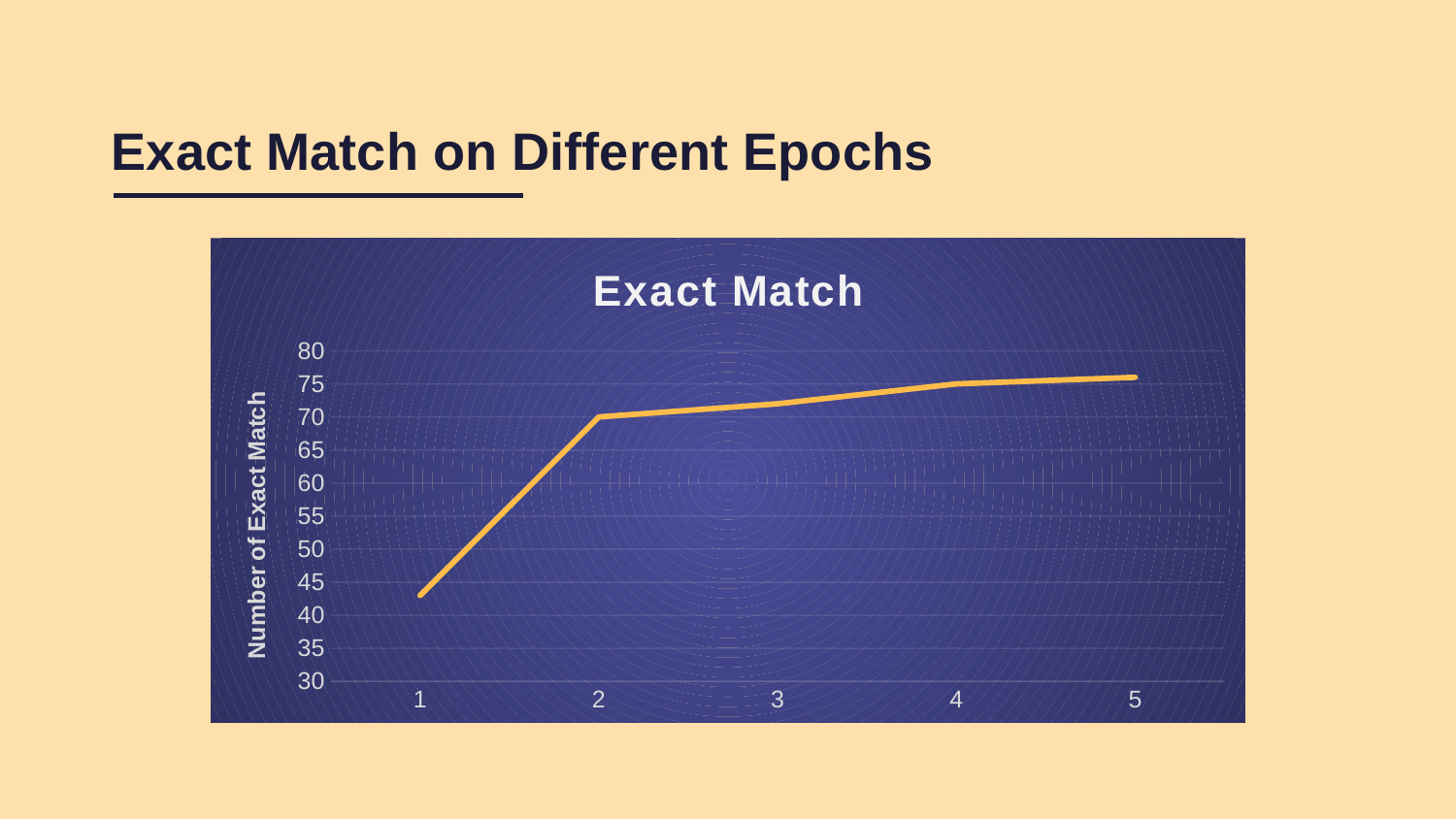

# Exact Match on Different Epochs

### Chart:

| Category | Exact Match |
|---|---|
| 1 | 43.0 |
| 2 | 70.0 |
| 3 | 72.0 |
| 4 | 75.0 |
| 5 | 76.0 |